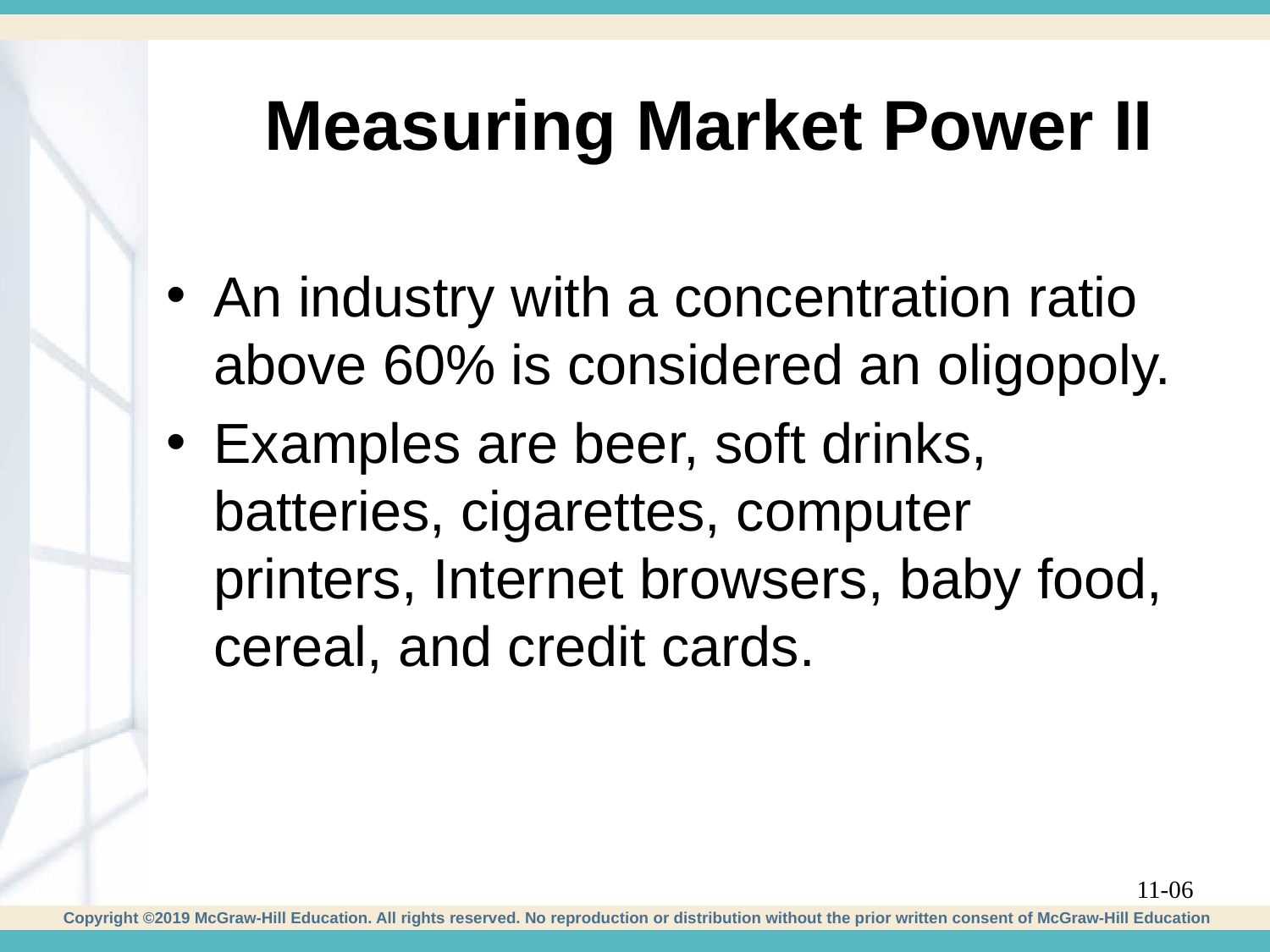

# Measuring Market Power II
An industry with a concentration ratio above 60% is considered an oligopoly.
Examples are beer, soft drinks, batteries, cigarettes, computer printers, Internet browsers, baby food, cereal, and credit cards.
11-06